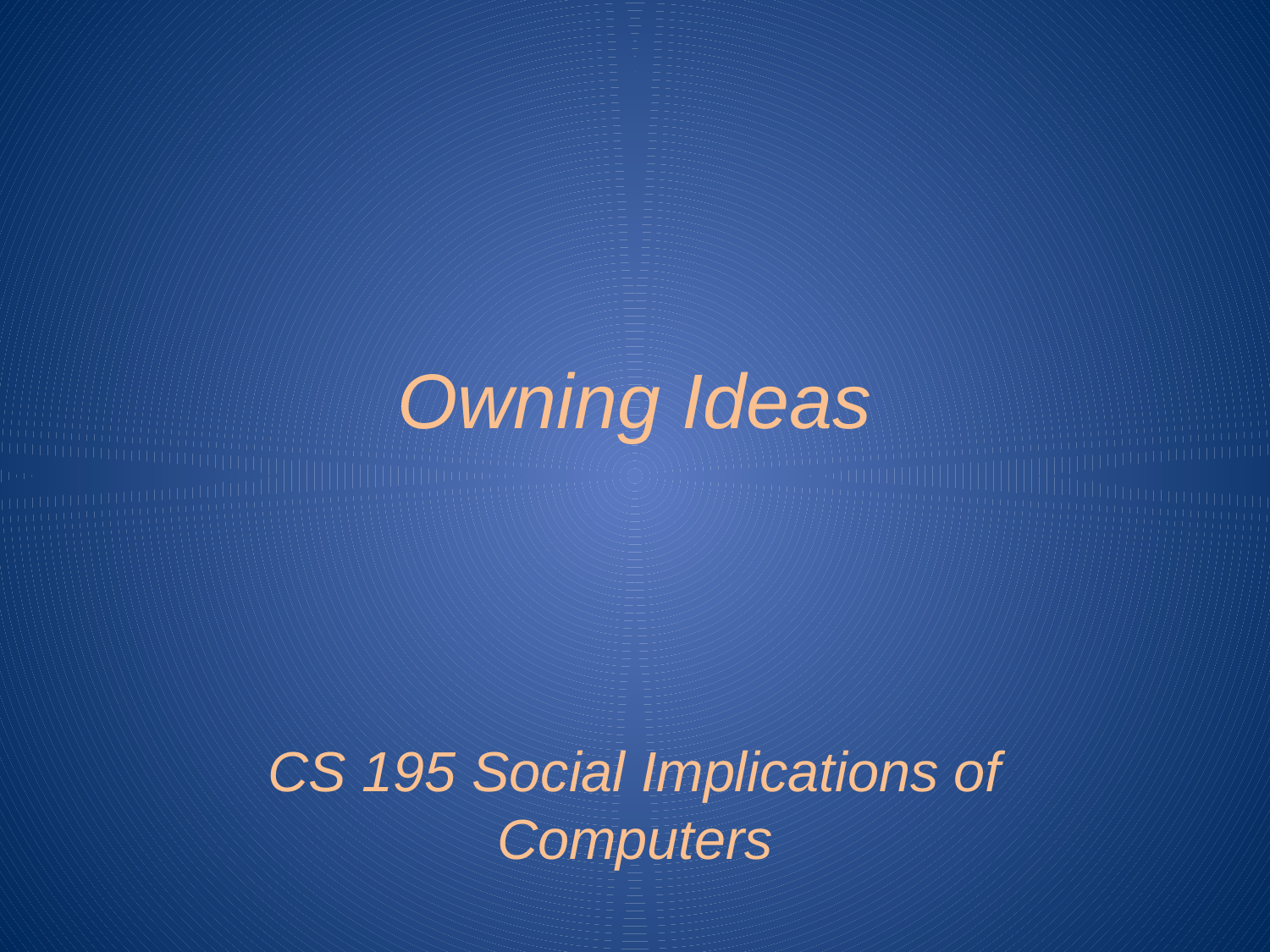

# Owning Ideas
CS 195 Social Implications of Computers